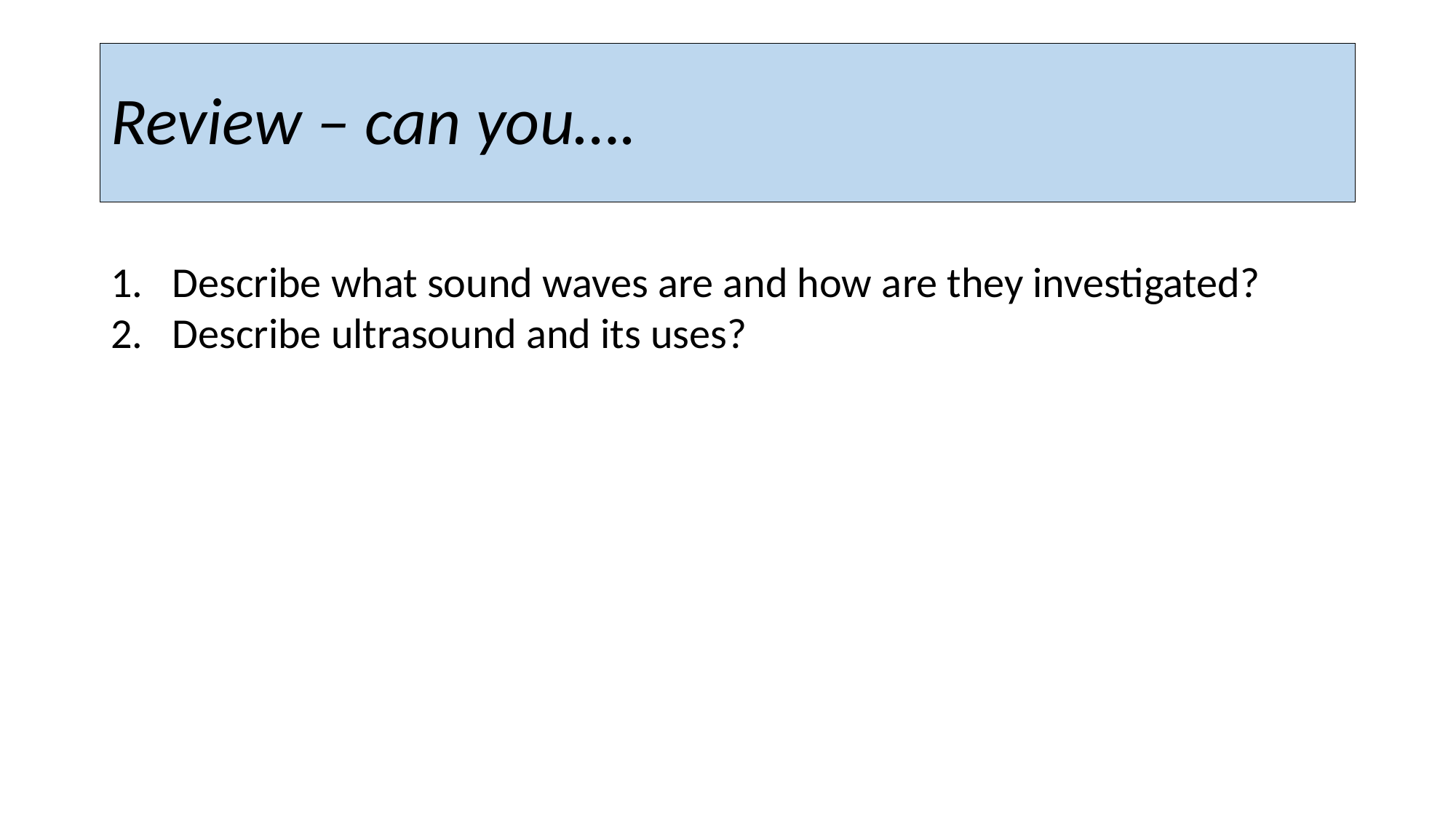

# Review – can you….
Describe what sound waves are and how are they investigated?
Describe ultrasound and its uses?